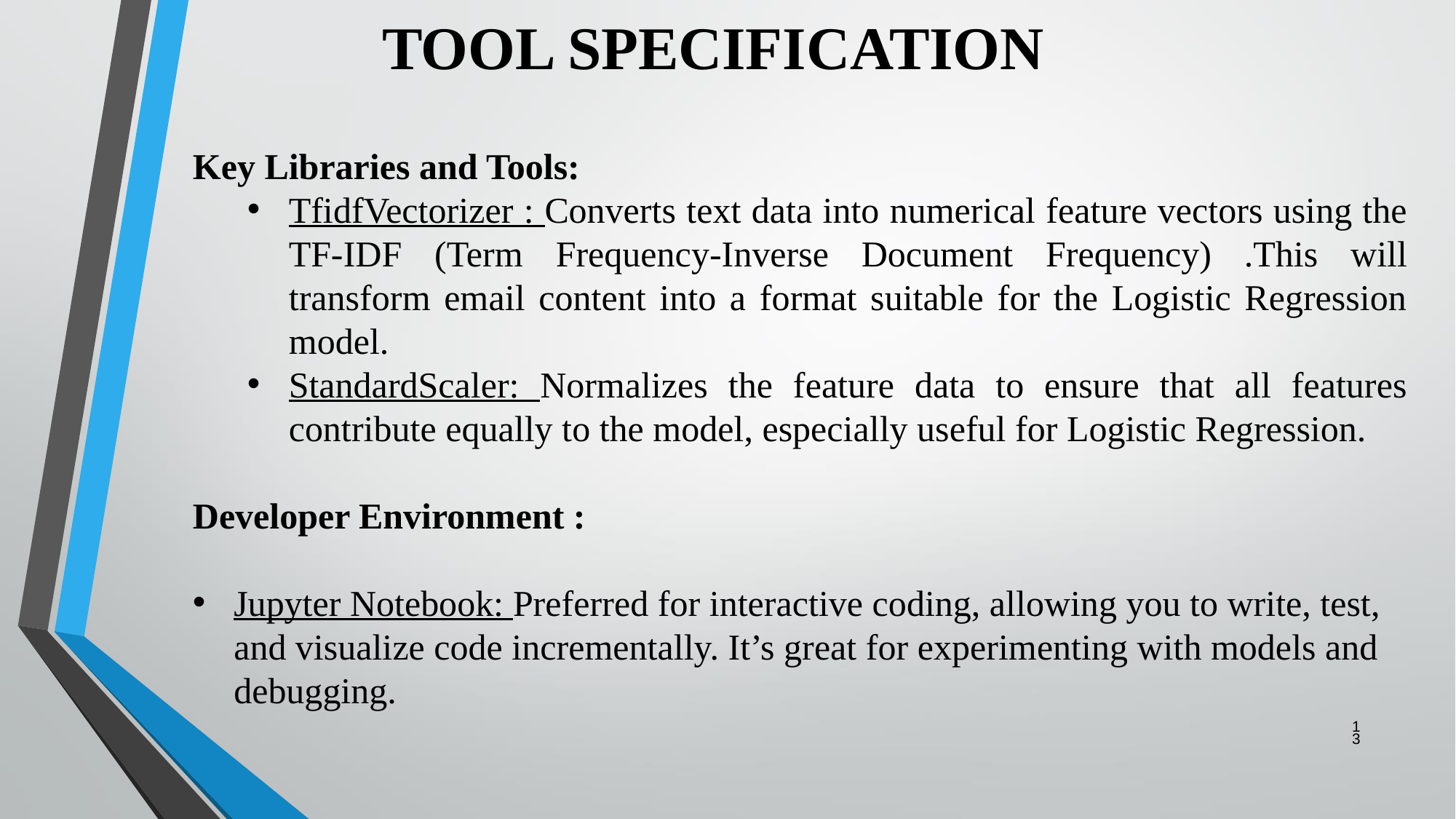

# TOOL SPECIFICATION
Key Libraries and Tools:
TfidfVectorizer : Converts text data into numerical feature vectors using the TF-IDF (Term Frequency-Inverse Document Frequency) .This will transform email content into a format suitable for the Logistic Regression model.
StandardScaler: Normalizes the feature data to ensure that all features contribute equally to the model, especially useful for Logistic Regression.

Developer Environment :

Jupyter Notebook: Preferred for interactive coding, allowing you to write, test, and visualize code incrementally. It’s great for experimenting with models and debugging.

13